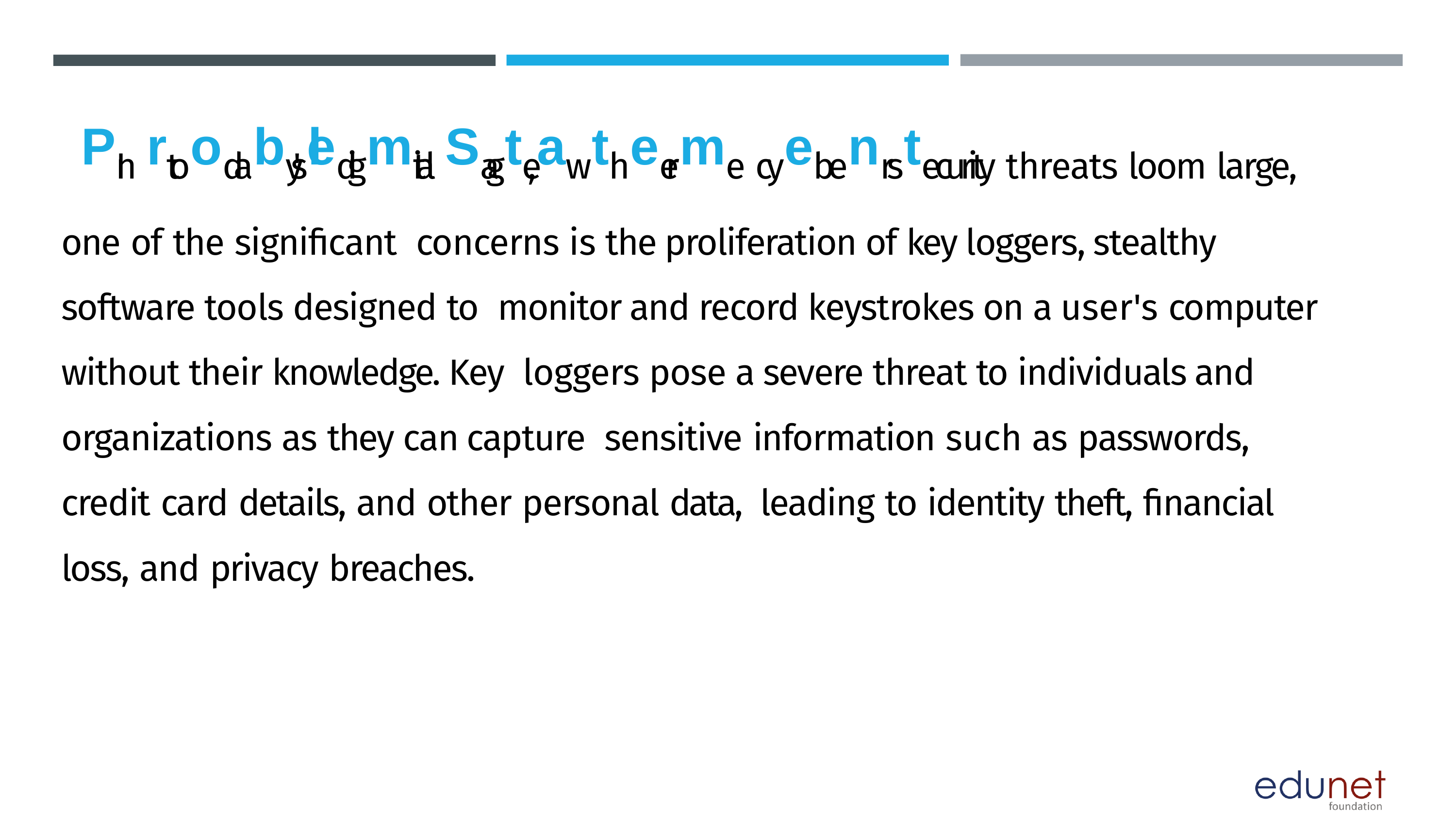

PIn rtoodaby'sledigmital Sagte,awtheerme cyebenrstecurity threats loom large, one of the significant  concerns is the proliferation of key loggers, stealthy software tools designed to  monitor and record keystrokes on a user's computer without their knowledge. Key  loggers pose a severe threat to individuals and organizations as they can capture  sensitive information such as passwords, credit card details, and other personal data,  leading to identity theft, financial loss, and privacy breaches.